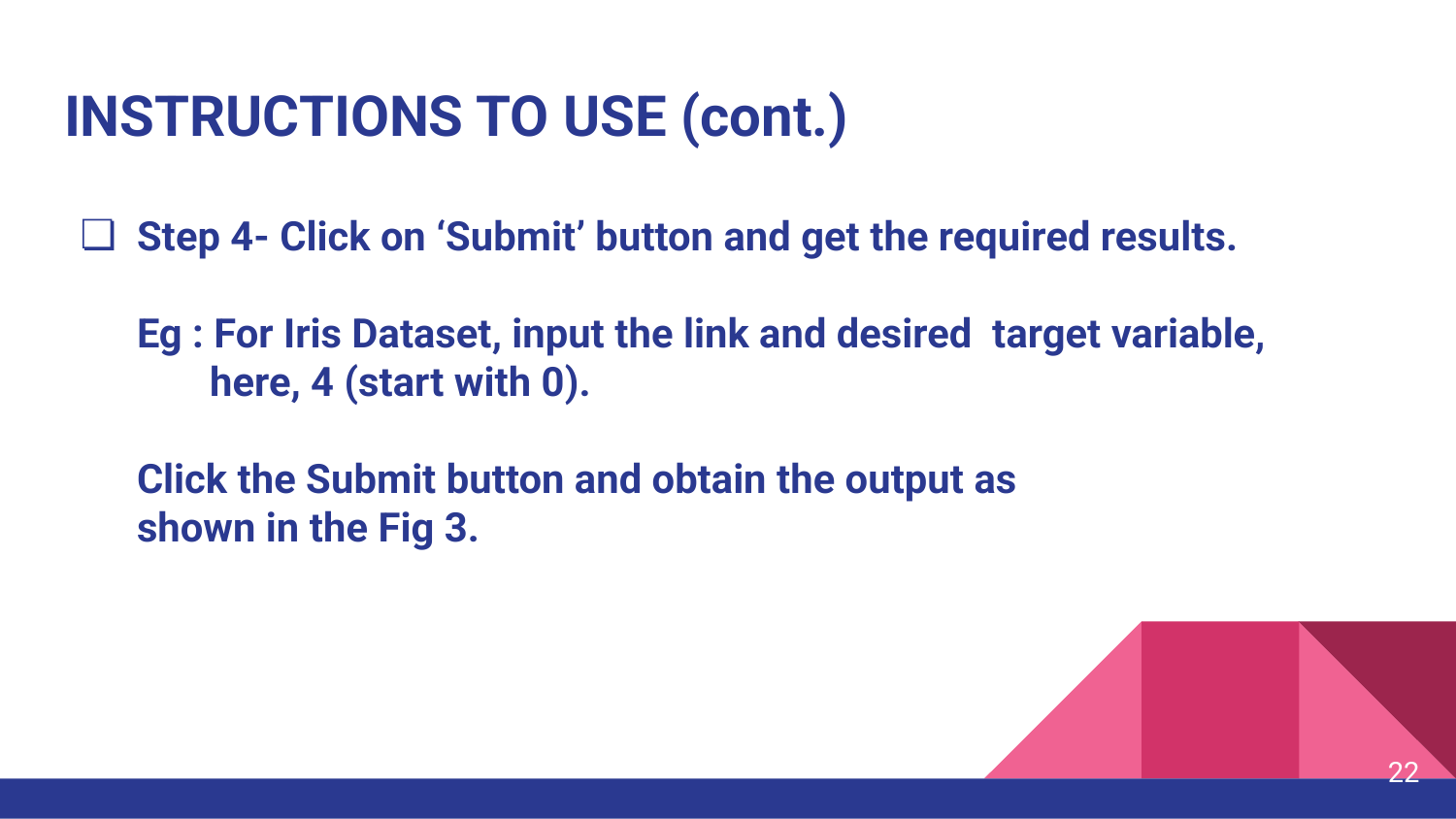

# INSTRUCTIONS TO USE (cont.)
Step 4- Click on ‘Submit’ button and get the required results.

Eg : For Iris Dataset, input the link and desired  target variable,
here, 4 (start with 0).

Click the Submit button and obtain the output as
shown in the Fig 3.

22